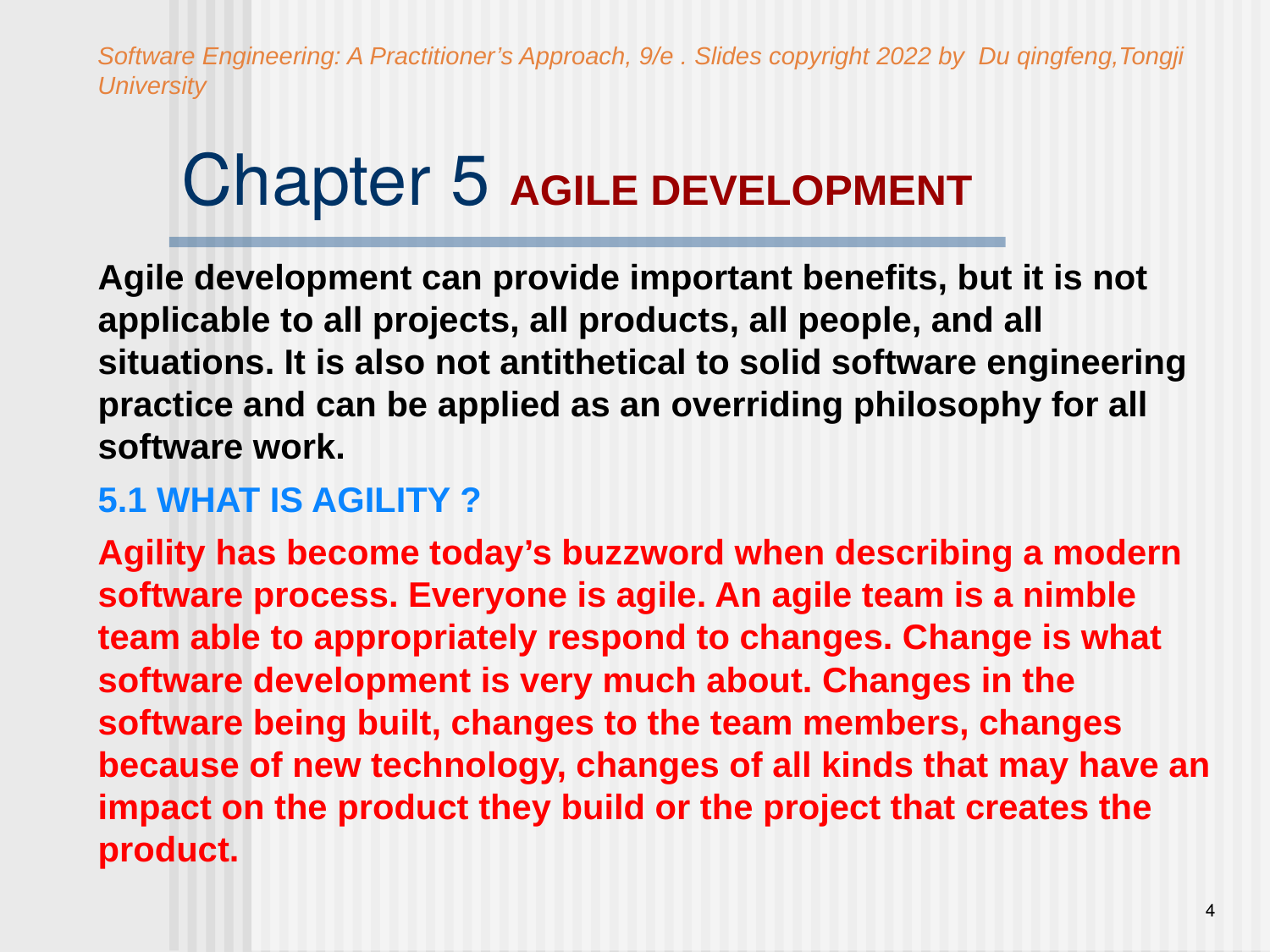

Software Engineering: A Practitioner’s Approach, 9/e . Slides copyright 2022 by  Du qingfeng,Tongji University
# Chapter 5 AGILE DEVELOPMENT
Agile development can provide important benefits, but it is not applicable to all projects, all products, all people, and all situations. It is also not antithetical to solid software engineering practice and can be applied as an overriding philosophy for all software work.
5.1 WHAT IS AGILITY ?
Agility has become today’s buzzword when describing a modern software process. Everyone is agile. An agile team is a nimble team able to appropriately respond to changes. Change is what software development is very much about. Changes in the software being built, changes to the team members, changes because of new technology, changes of all kinds that may have an impact on the product they build or the project that creates the product.

4